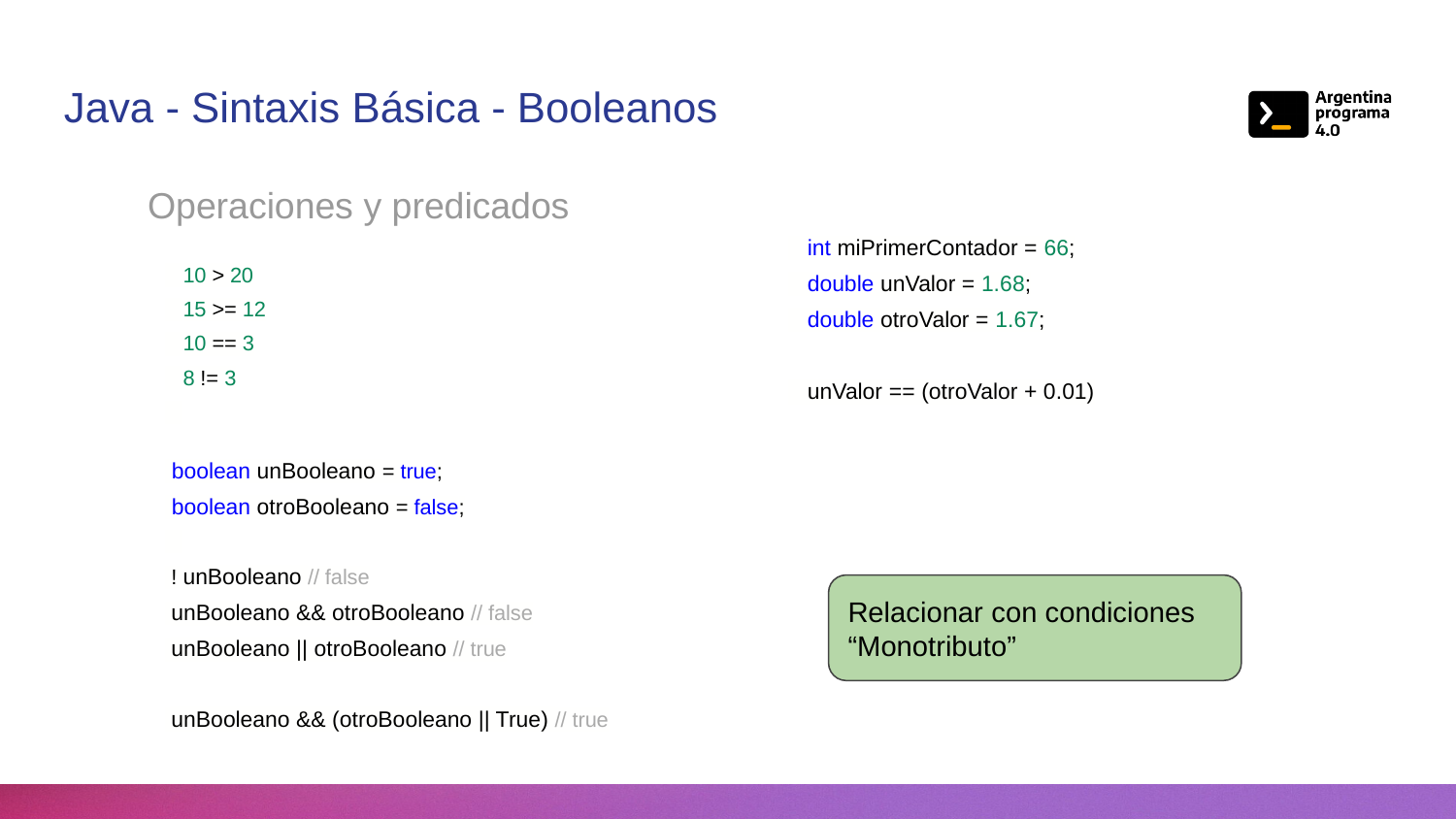

Java - Sintaxis Básica - Booleanos
Operaciones y predicados
   int miPrimerContador = 66;
   double unValor = 1.68;
   double otroValor = 1.67;

   unValor == (otroValor + 0.01)
   10 > 20
   15 >= 12
   10 == 3
   8 != 3

 boolean unBooleano = true;
 boolean otroBooleano = false;

 ! unBooleano // false
 unBooleano && otroBooleano // false
 unBooleano || otroBooleano // true

 unBooleano && (otroBooleano || True) // true
Relacionar con condiciones “Monotributo”